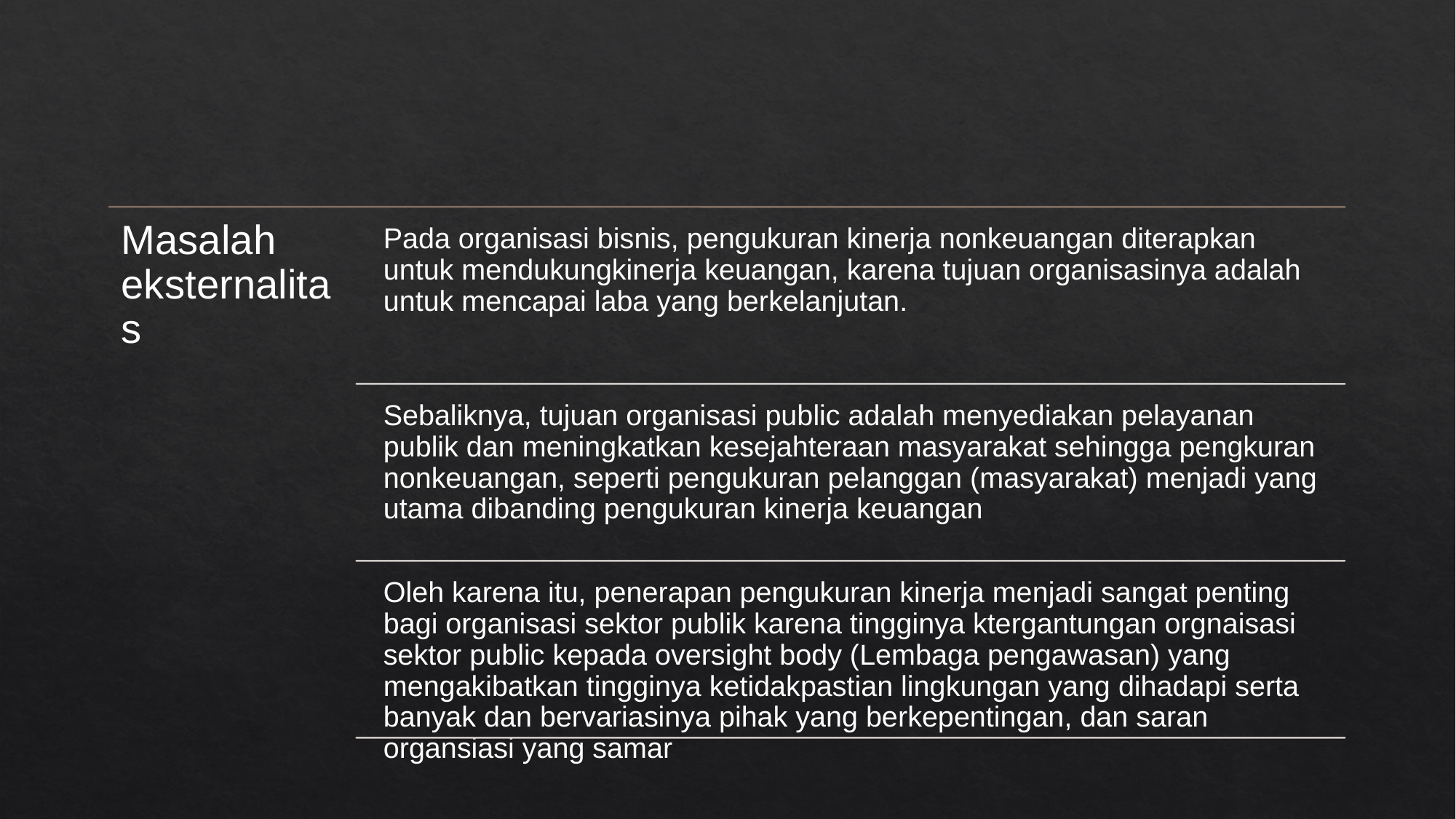

#
Masalah eksternalitas
Pada organisasi bisnis, pengukuran kinerja nonkeuangan diterapkan  untuk mendukungkinerja keuangan, karena tujuan organisasinya adalah untuk mencapai laba yang berkelanjutan.
Sebaliknya, tujuan organisasi public adalah menyediakan pelayanan publik dan meningkatkan kesejahteraan masyarakat sehingga pengkuran nonkeuangan, seperti pengukuran pelanggan (masyarakat) menjadi yang utama dibanding pengukuran kinerja keuangan
Oleh karena itu, penerapan pengukuran kinerja menjadi sangat penting bagi organisasi sektor publik karena tingginya ktergantungan orgnaisasi sektor public kepada oversight body (Lembaga pengawasan) yang mengakibatkan tingginya ketidakpastian lingkungan yang dihadapi serta banyak dan bervariasinya pihak yang berkepentingan, dan saran organsiasi yang samar